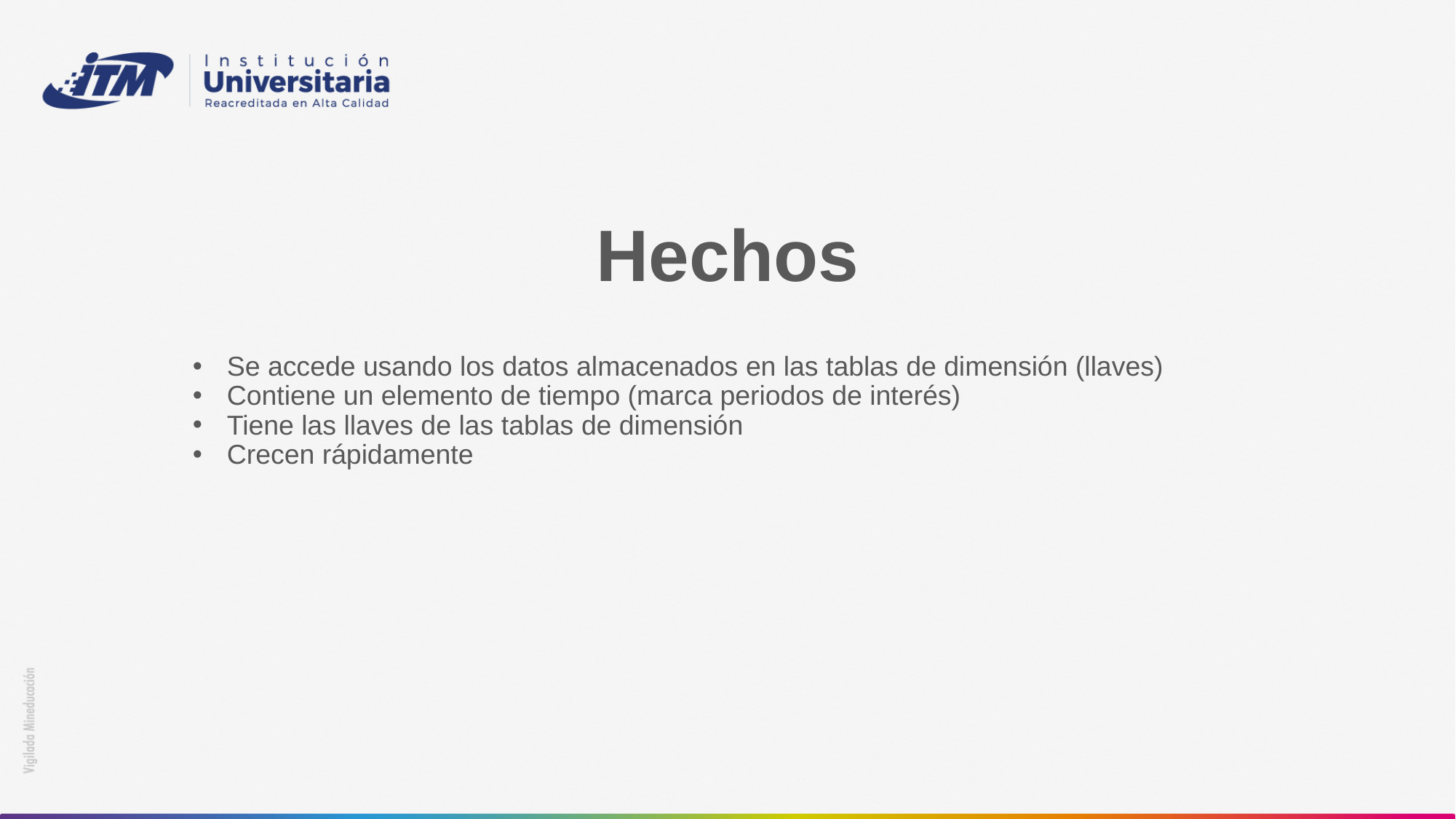

Hechos
Se accede usando los datos almacenados en las tablas de dimensión (llaves)
Contiene un elemento de tiempo (marca periodos de interés)
Tiene las llaves de las tablas de dimensión
Crecen rápidamente